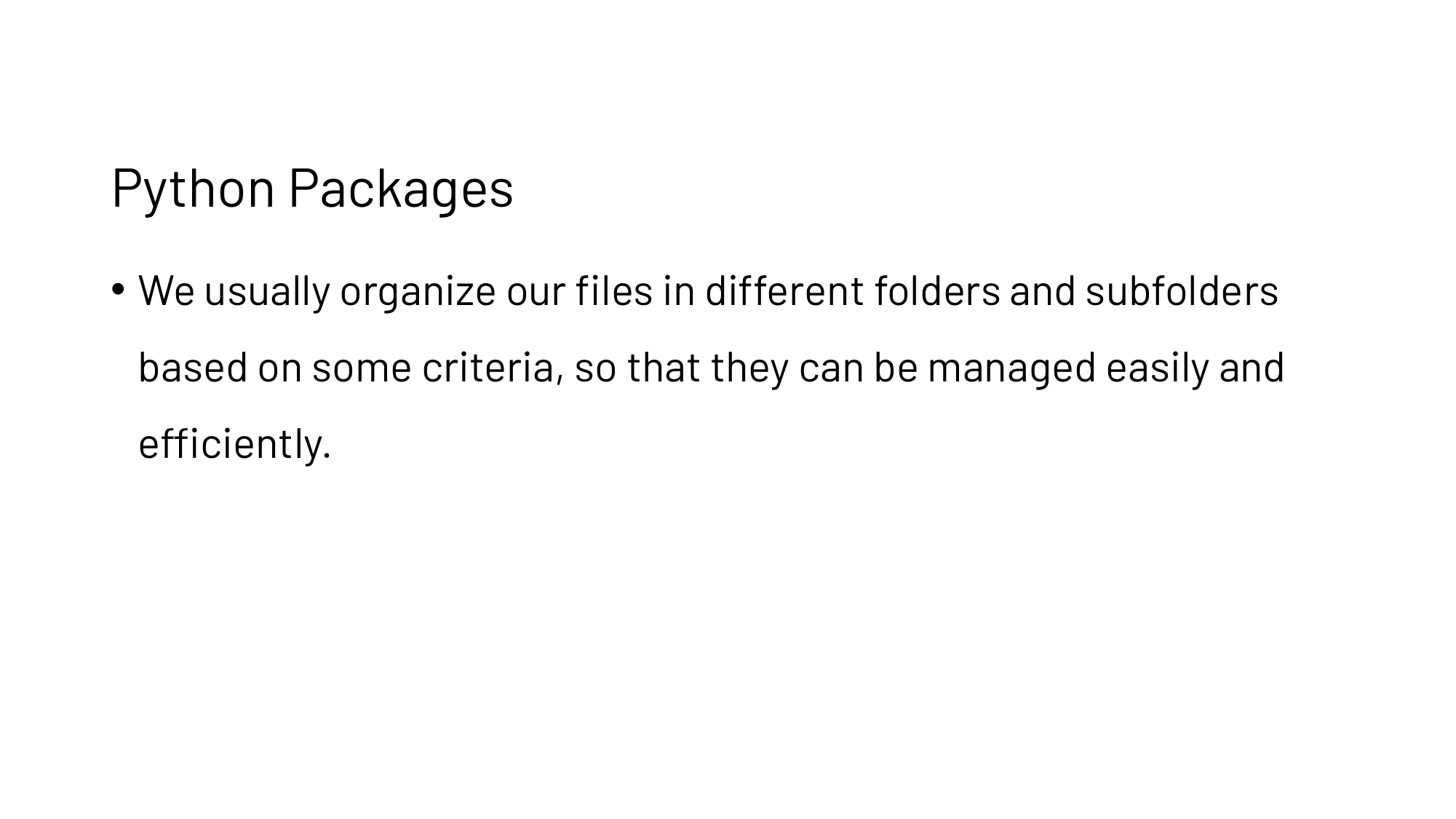

# Python Packages
We usually organize our files in different folders and subfolders based on some criteria, so that they can be managed easily and efficiently.